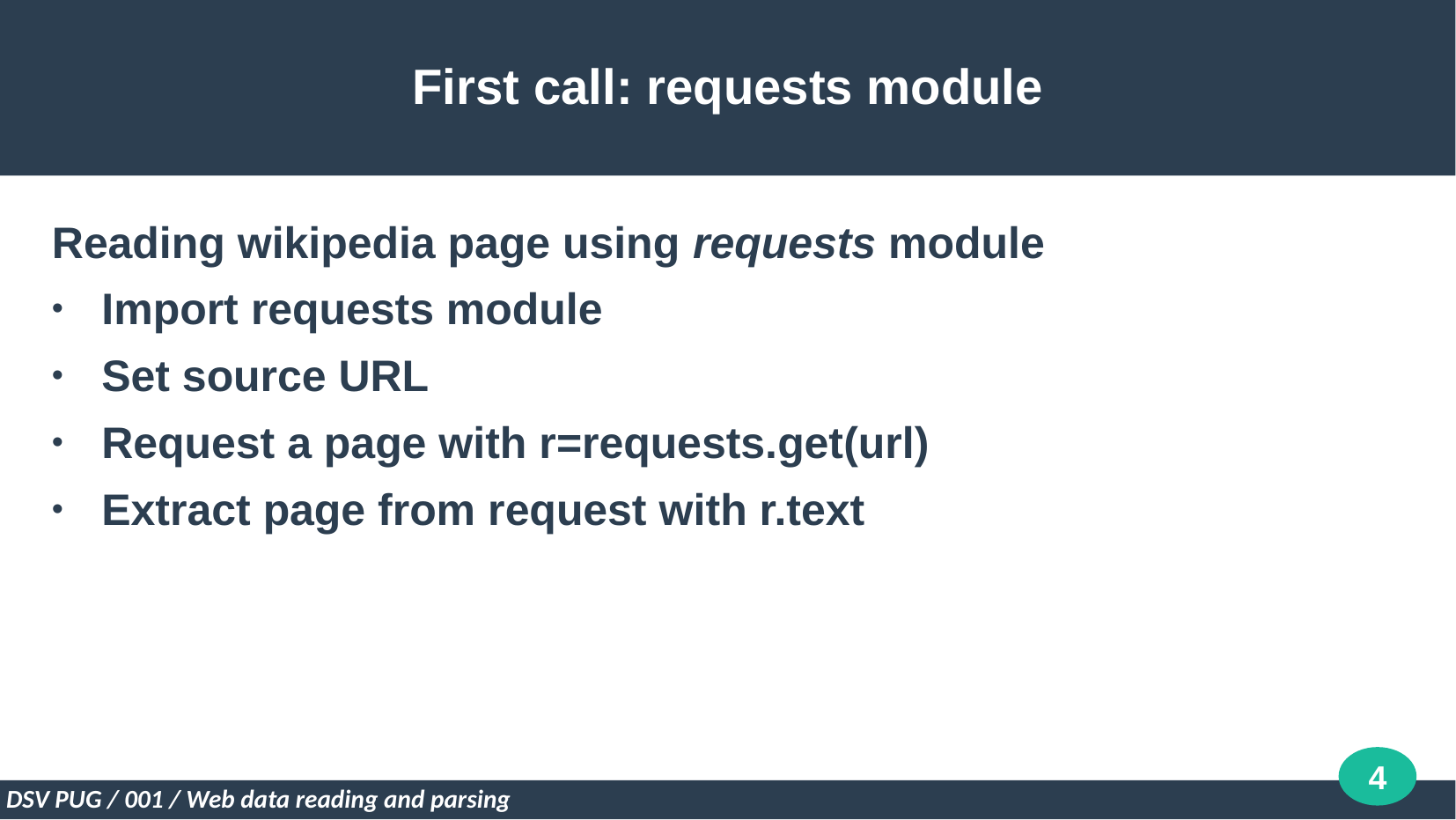

First call: requests module
Reading wikipedia page using requests module
Import requests module
Set source URL
Request a page with r=requests.get(url)
Extract page from request with r.text
4
DSV PUG / 001 / Web data reading and parsing